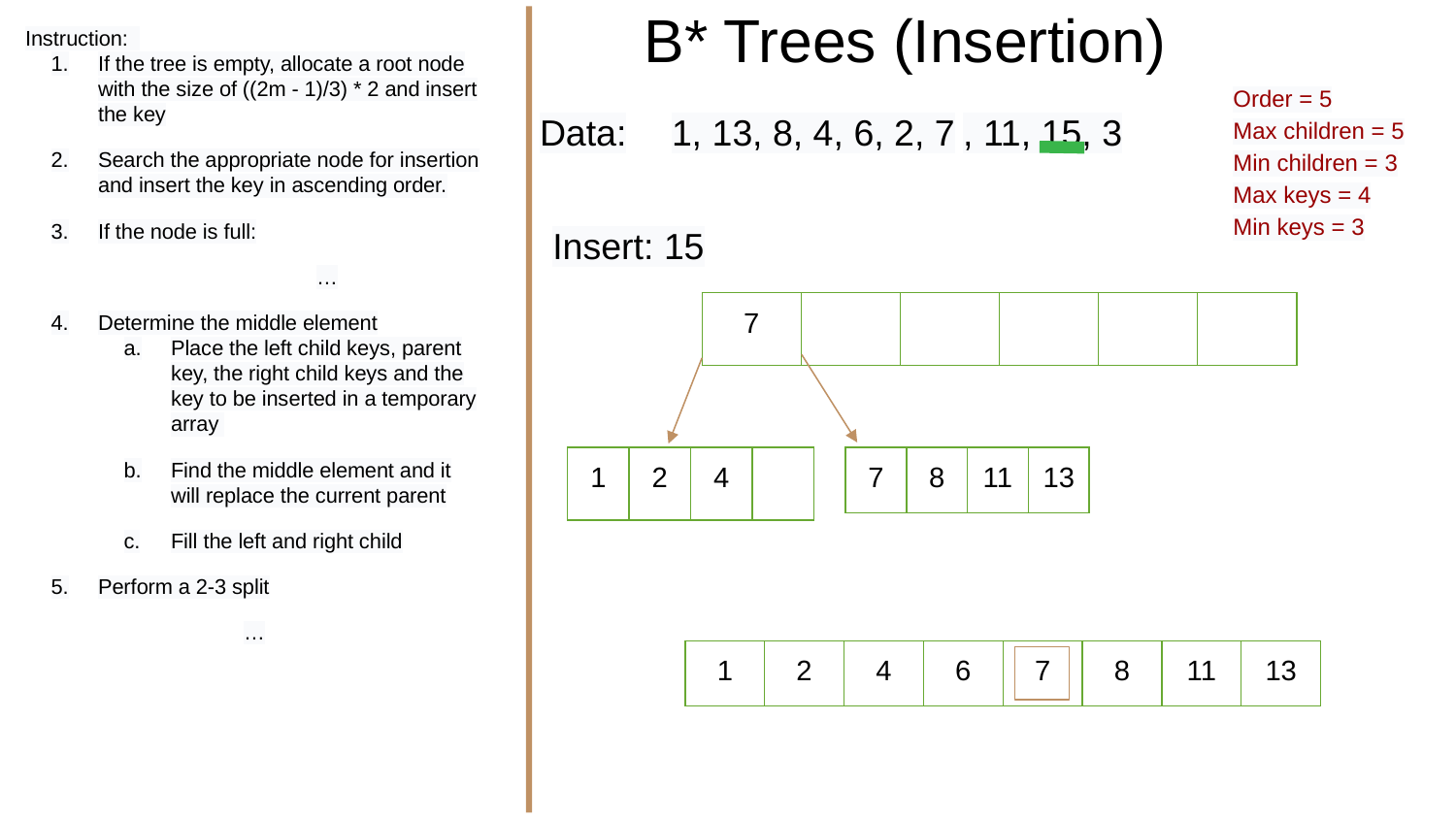

# B* Trees (Insertion)
Instruction:
If the tree is empty, allocate a root node with the size of ((2m - 1)/3) * 2 and insert the key
Search the appropriate node for insertion and insert the key in ascending order.
If the node is full:
		…
Determine the middle element
Place the left child keys, parent key, the right child keys and the key to be inserted in a temporary array
Find the middle element and it will replace the current parent
Fill the left and right child
Perform a 2-3 split
	…

Order = 5
Max children = 5
Min children = 3
Max keys = 4
Min keys = 3
Data:
1, 13, 8, 4, 6, 2, 7	, 11, 15, 3
Insert: 15
| 7 |  |  |  |  |  |
| --- | --- | --- | --- | --- | --- |
| 1 | 2 | 4 |  |
| --- | --- | --- | --- |
| 7 | 8 | 11 | 13 |
| --- | --- | --- | --- |
| 1 | 2 | 4 | 6 | 7 | 8 | 11 | 13 |
| --- | --- | --- | --- | --- | --- | --- | --- |